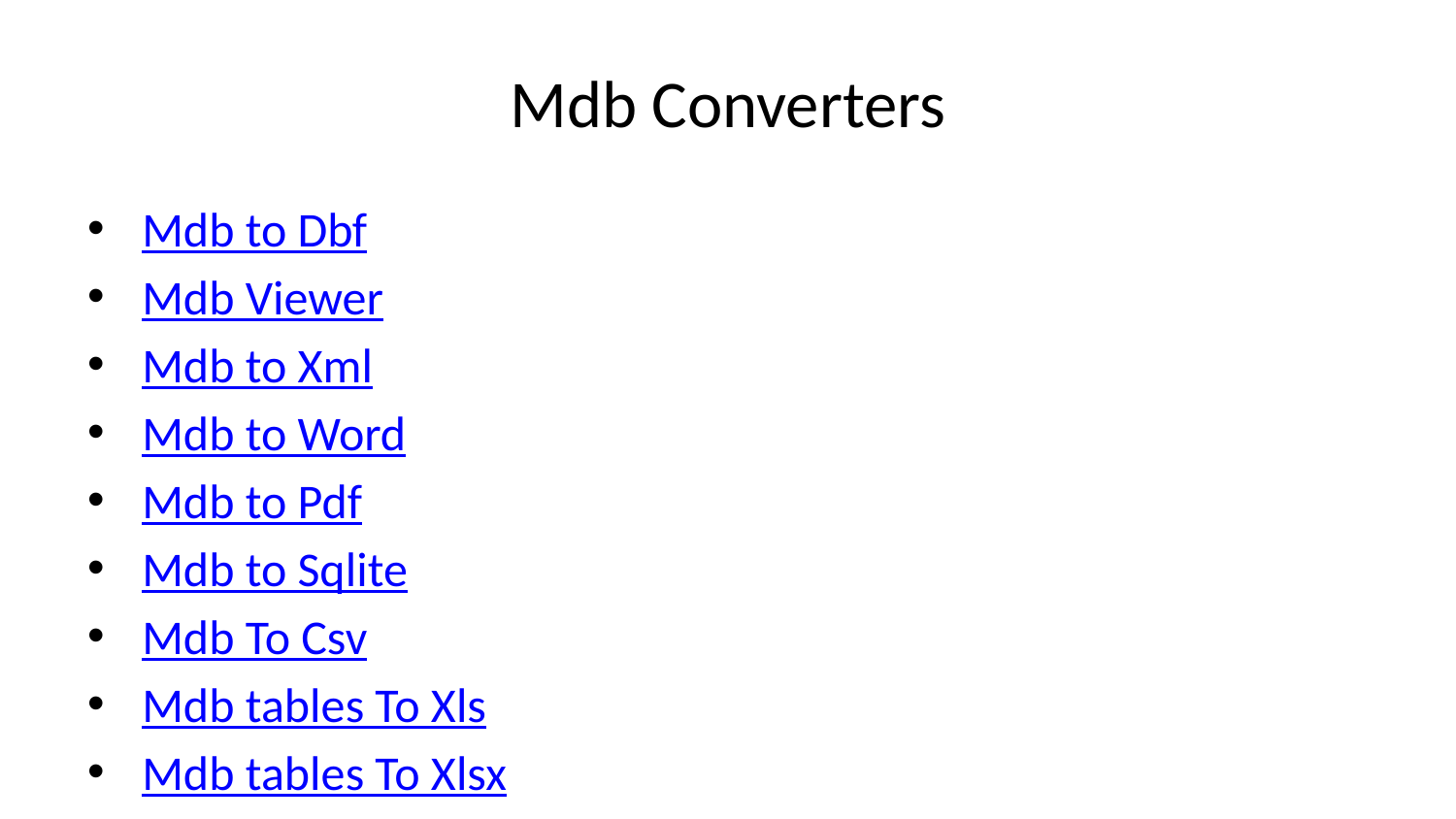

# Mdb Converters
Mdb to Dbf
Mdb Viewer
Mdb to Xml
Mdb to Word
Mdb to Pdf
Mdb to Sqlite
Mdb To Csv
Mdb tables To Xls
Mdb tables To Xlsx
Mdb To Text